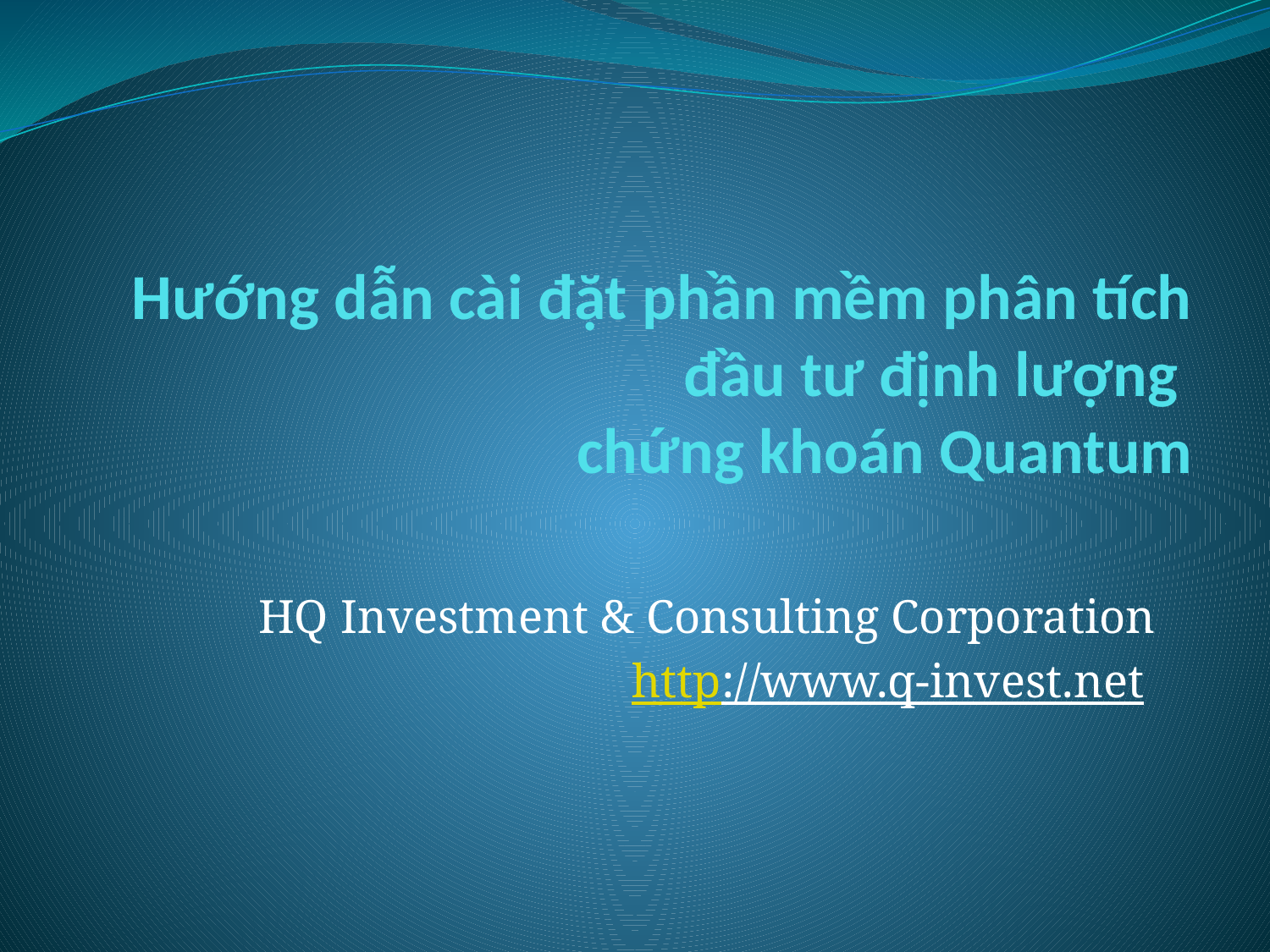

# Hướng dẫn cài đặt phần mềm phân tích đầu tư định lượng chứng khoán Quantum
HQ Investment & Consulting Corporation
http://www.q-invest.net